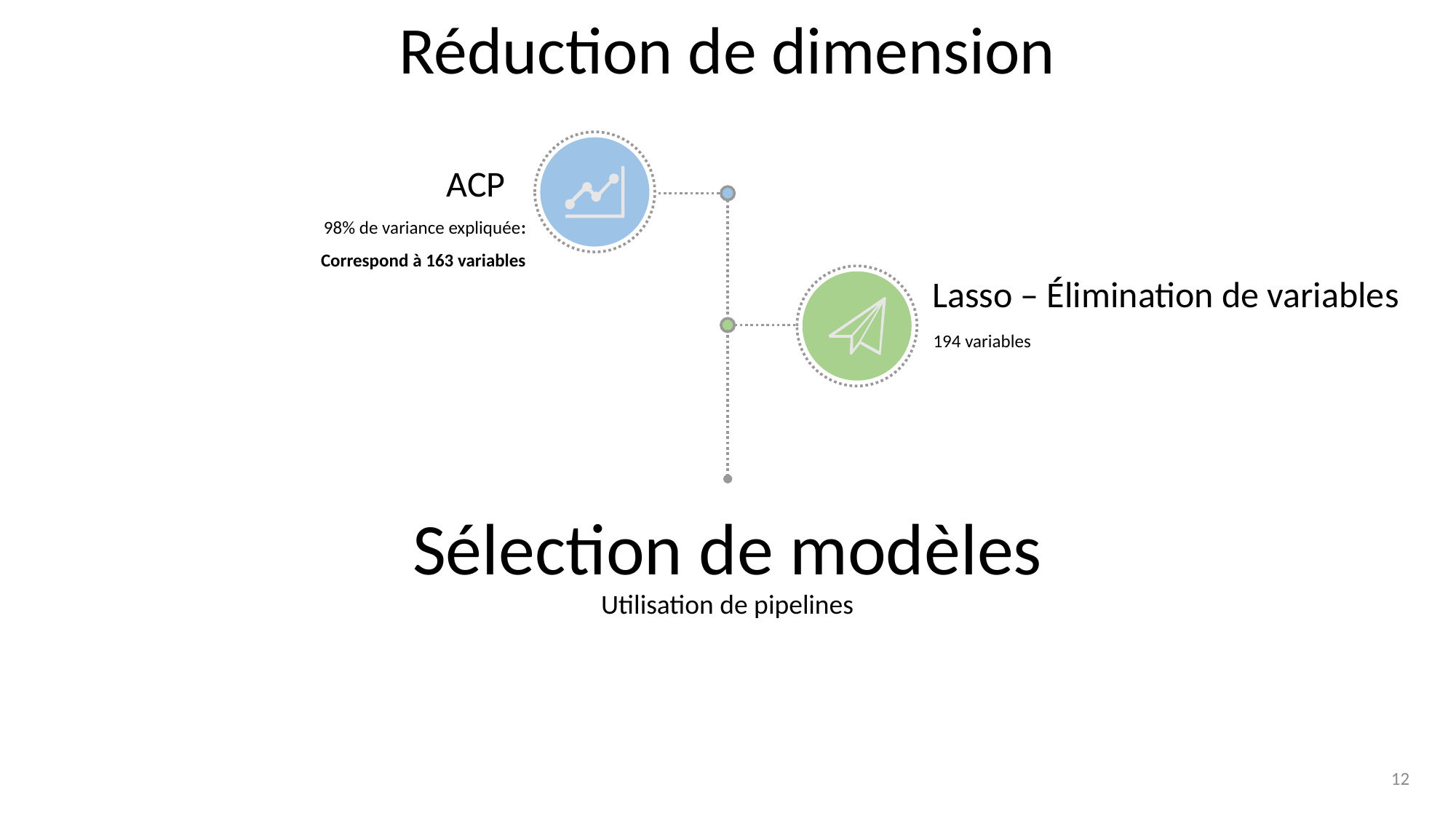

Réduction de dimension

ACP

98% de variance expliquée:
Correspond à 163 variables

Lasso – Élimination de variables

194 variables

Sélection de modèles
Utilisation de pipelines
12